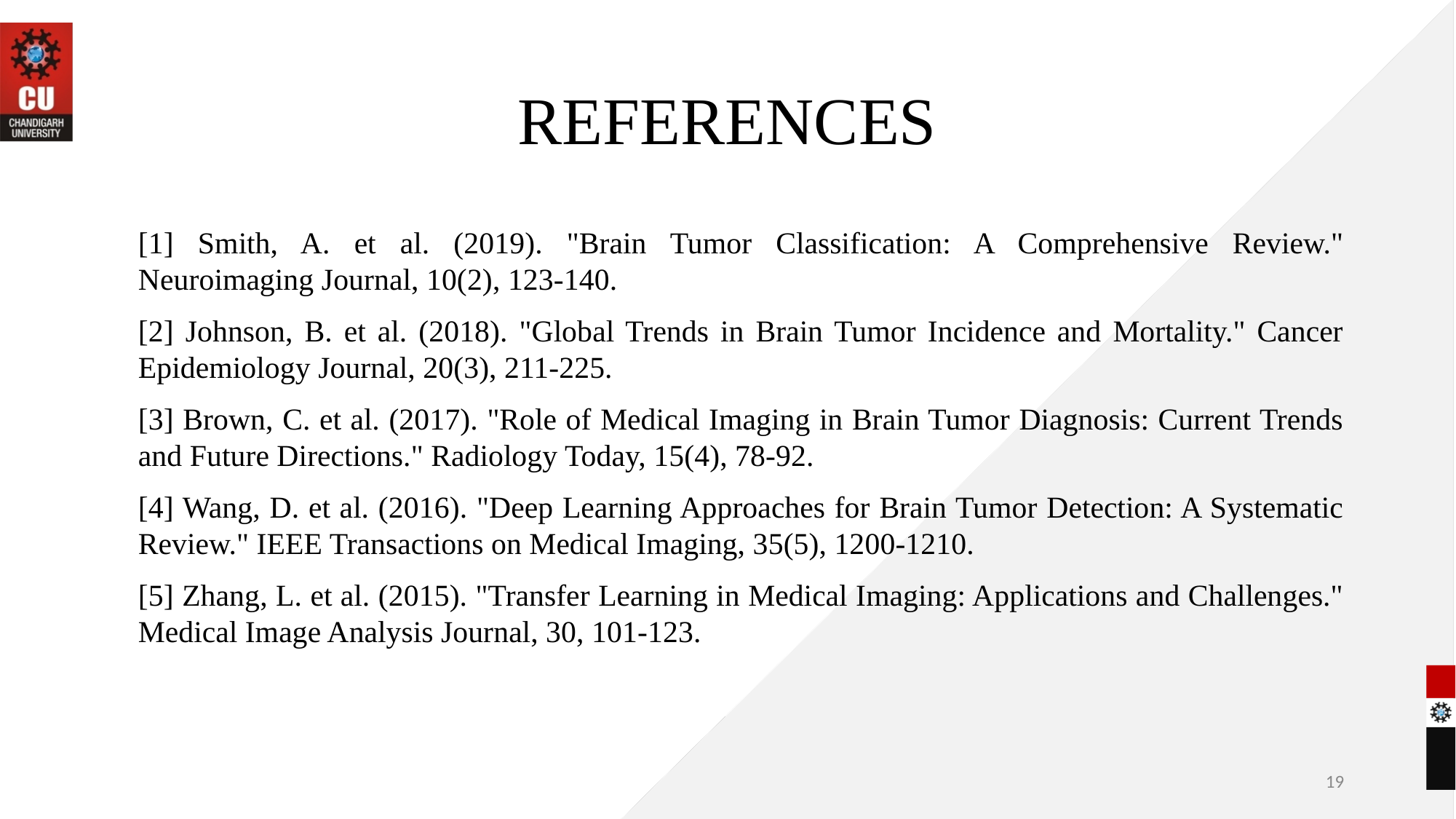

# REFERENCES
[1] Smith, A. et al. (2019). "Brain Tumor Classification: A Comprehensive Review." Neuroimaging Journal, 10(2), 123-140.
[2] Johnson, B. et al. (2018). "Global Trends in Brain Tumor Incidence and Mortality." Cancer Epidemiology Journal, 20(3), 211-225.
[3] Brown, C. et al. (2017). "Role of Medical Imaging in Brain Tumor Diagnosis: Current Trends and Future Directions." Radiology Today, 15(4), 78-92.
[4] Wang, D. et al. (2016). "Deep Learning Approaches for Brain Tumor Detection: A Systematic Review." IEEE Transactions on Medical Imaging, 35(5), 1200-1210.
[5] Zhang, L. et al. (2015). "Transfer Learning in Medical Imaging: Applications and Challenges." Medical Image Analysis Journal, 30, 101-123.
19